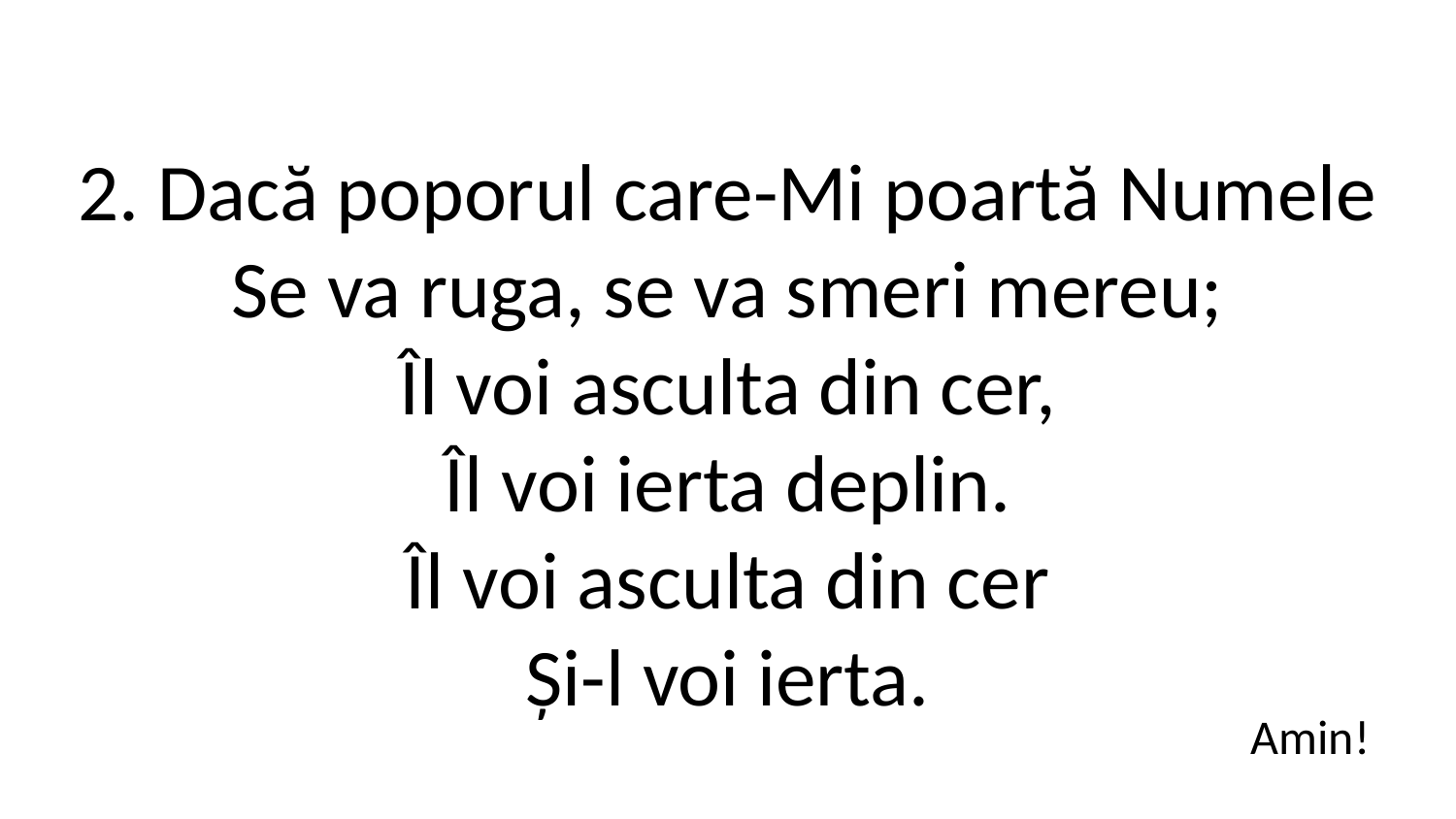

2. Dacă poporul care-Mi poartă Numele
Se va ruga, se va smeri mereu;
Îl voi asculta din cer,
Îl voi ierta deplin.
Îl voi asculta din cer
Și-l voi ierta.

Amin!